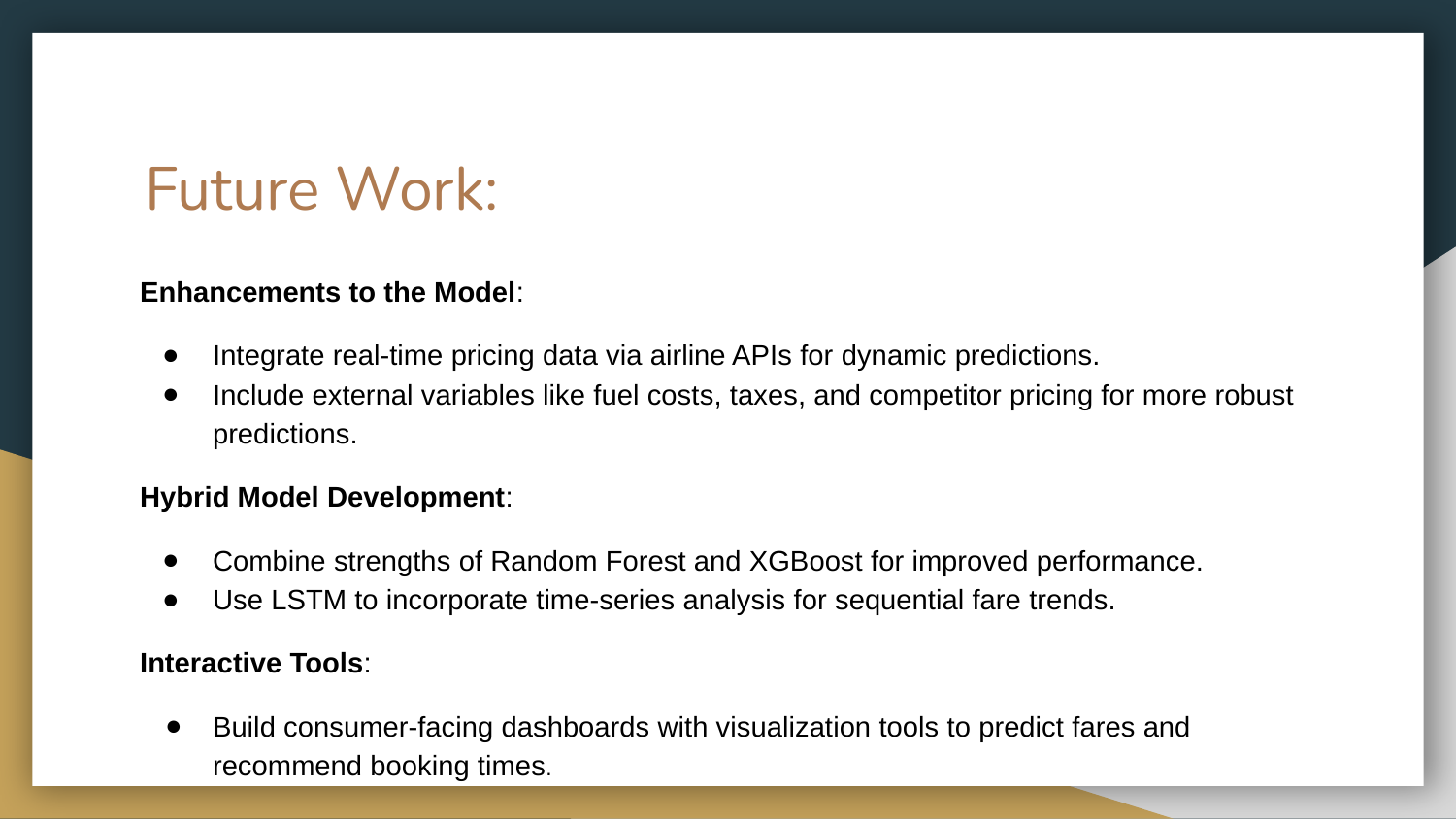

# Future Work:
Enhancements to the Model:
Integrate real-time pricing data via airline APIs for dynamic predictions.
Include external variables like fuel costs, taxes, and competitor pricing for more robust predictions.
Hybrid Model Development:
Combine strengths of Random Forest and XGBoost for improved performance.
Use LSTM to incorporate time-series analysis for sequential fare trends.
Interactive Tools:
Build consumer-facing dashboards with visualization tools to predict fares and recommend booking times.